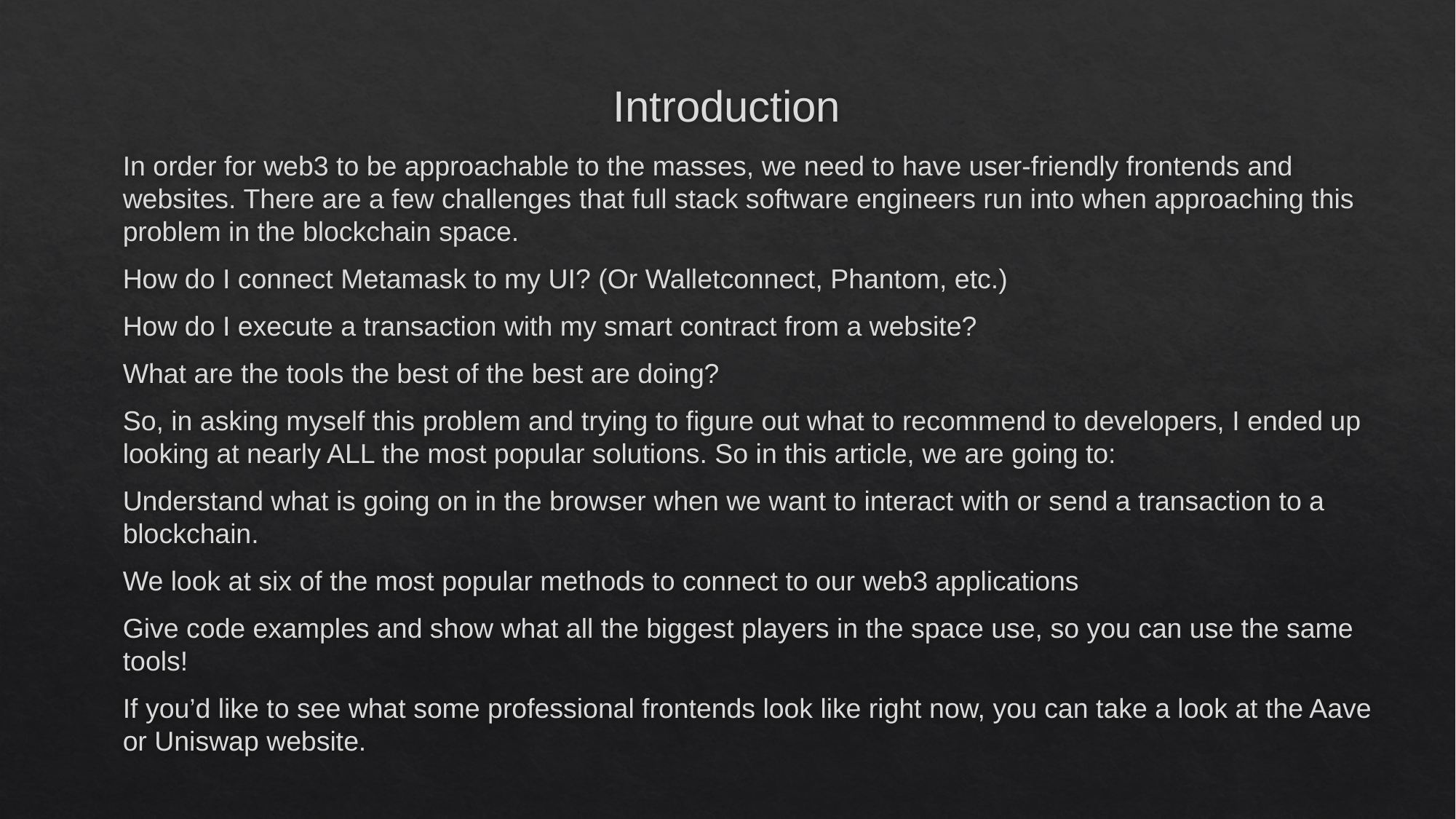

# Introduction
In order for web3 to be approachable to the masses, we need to have user-friendly frontends and websites. There are a few challenges that full stack software engineers run into when approaching this problem in the blockchain space.
How do I connect Metamask to my UI? (Or Walletconnect, Phantom, etc.)
How do I execute a transaction with my smart contract from a website?
What are the tools the best of the best are doing?
So, in asking myself this problem and trying to figure out what to recommend to developers, I ended up looking at nearly ALL the most popular solutions. So in this article, we are going to:
Understand what is going on in the browser when we want to interact with or send a transaction to a blockchain.
We look at six of the most popular methods to connect to our web3 applications
Give code examples and show what all the biggest players in the space use, so you can use the same tools!
If you’d like to see what some professional frontends look like right now, you can take a look at the Aave or Uniswap website.